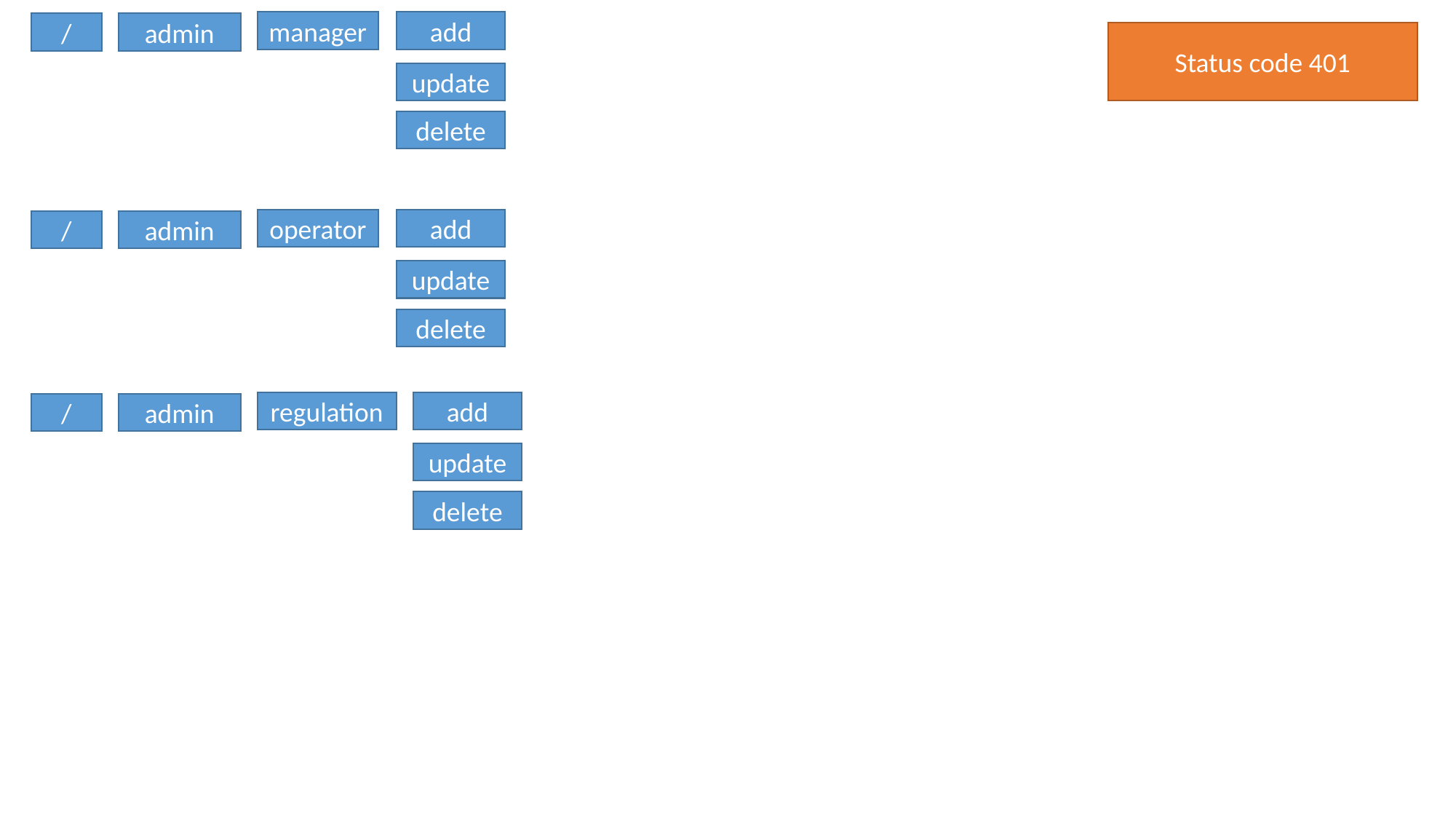

manager
add
/
admin
Status code 401
update
delete
operator
add
/
admin
update
delete
regulation
add
/
admin
update
delete